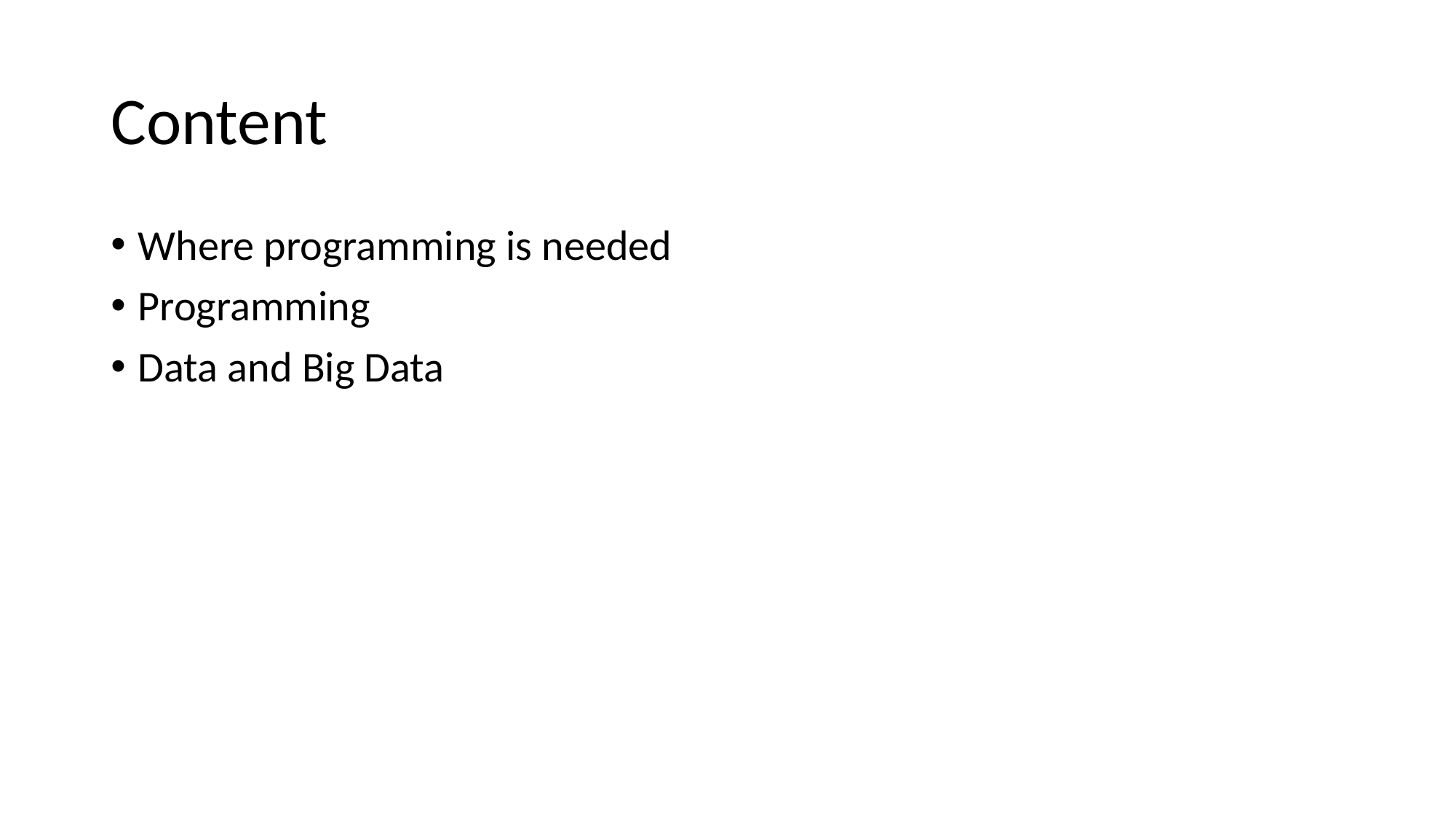

# Content
Where programming is needed
Programming
Data and Big Data